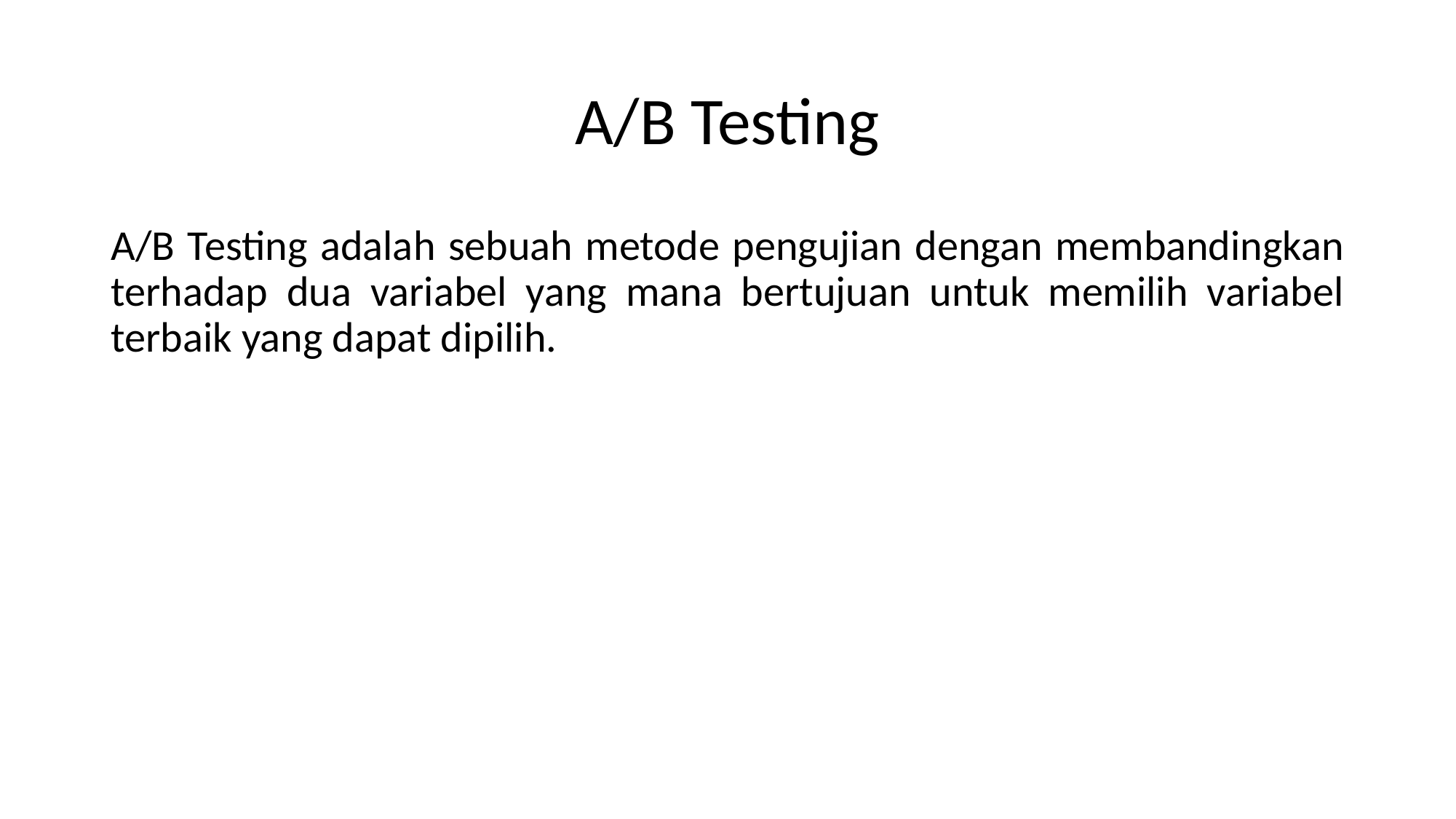

# A/B Testing
A/B Testing adalah sebuah metode pengujian dengan membandingkan terhadap dua variabel yang mana bertujuan untuk memilih variabel terbaik yang dapat dipilih.